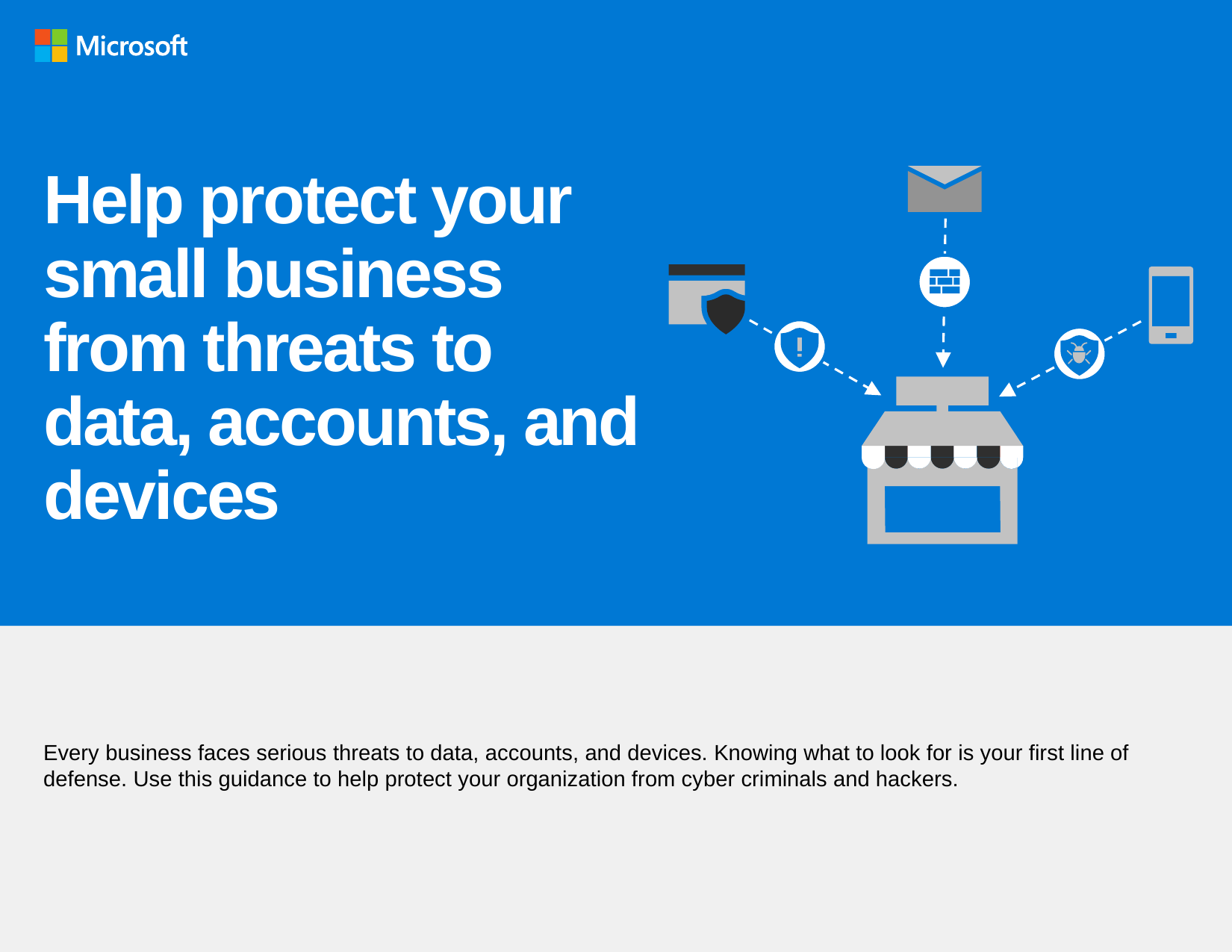

# Help protect your small business from threats to data, accounts, and devices

Every business faces serious threats to data, accounts, and devices. Knowing what to look for is your first line of defense. Use this guidance to help protect your organization from cyber criminals and hackers.